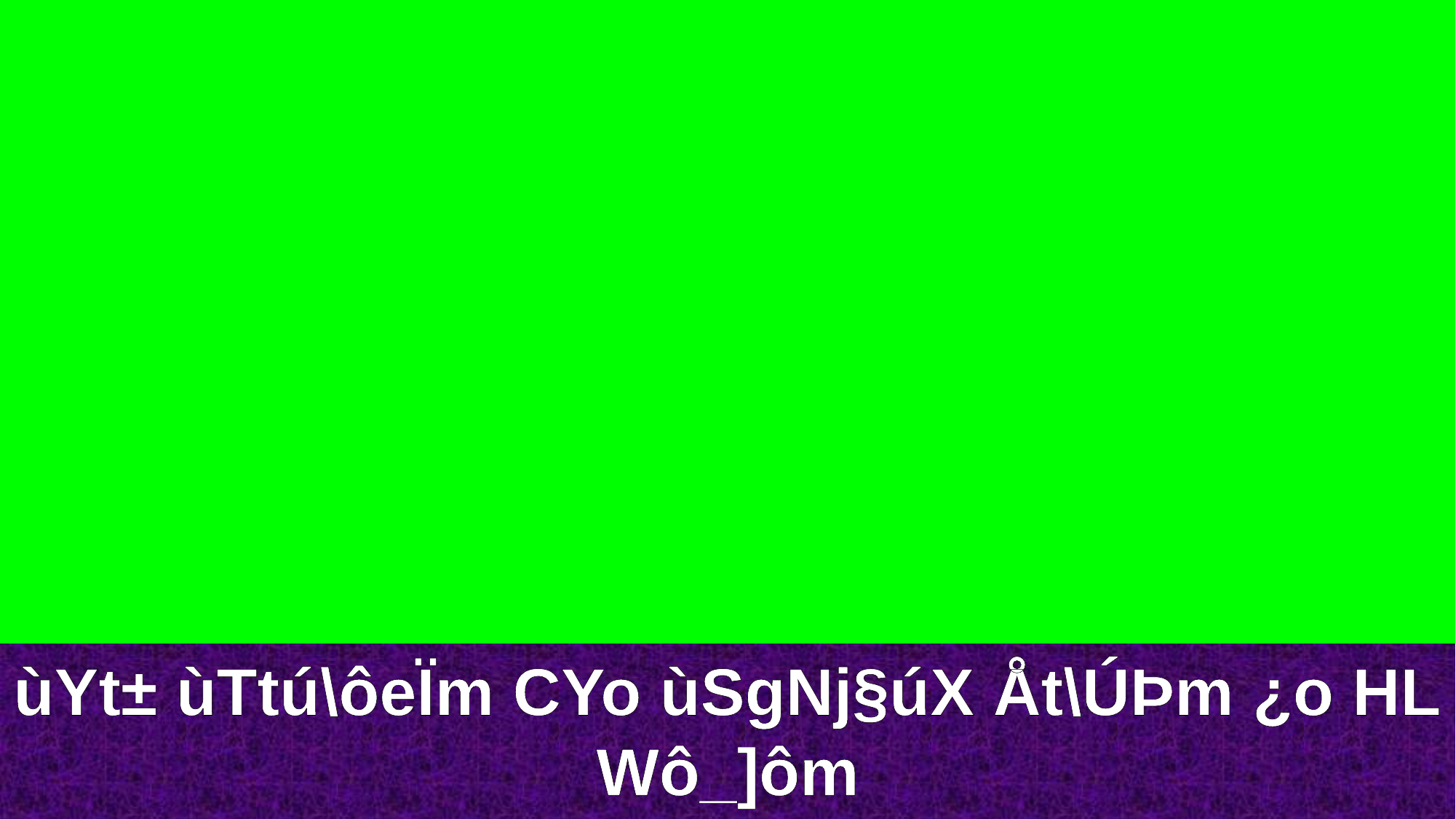

ùYt± ùTtú\ôeÏm CYo ùSgNj§úX Åt\ÚÞm ¿o HL Wô_]ôm